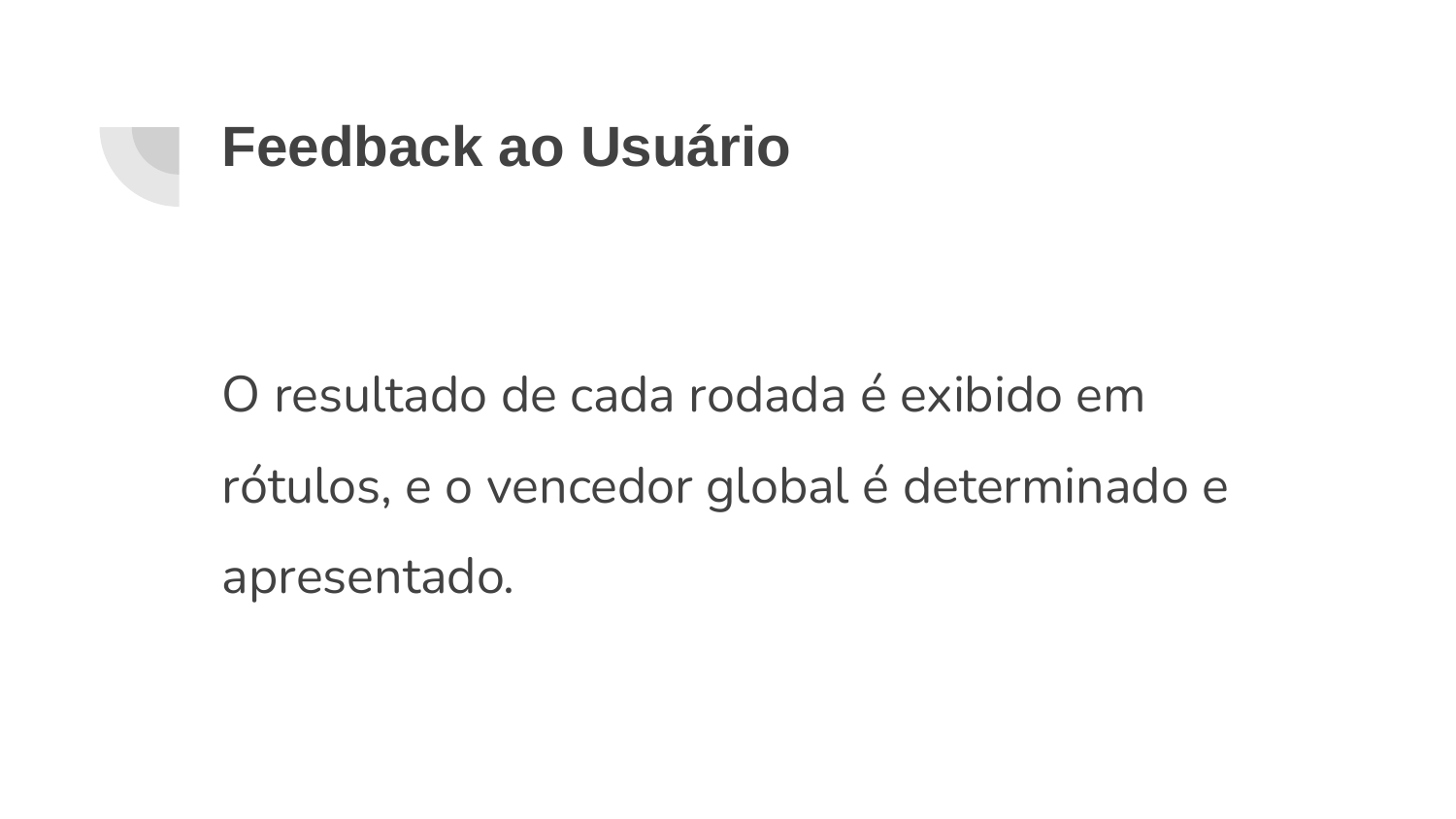

# Feedback ao Usuário
O resultado de cada rodada é exibido em rótulos, e o vencedor global é determinado e apresentado.